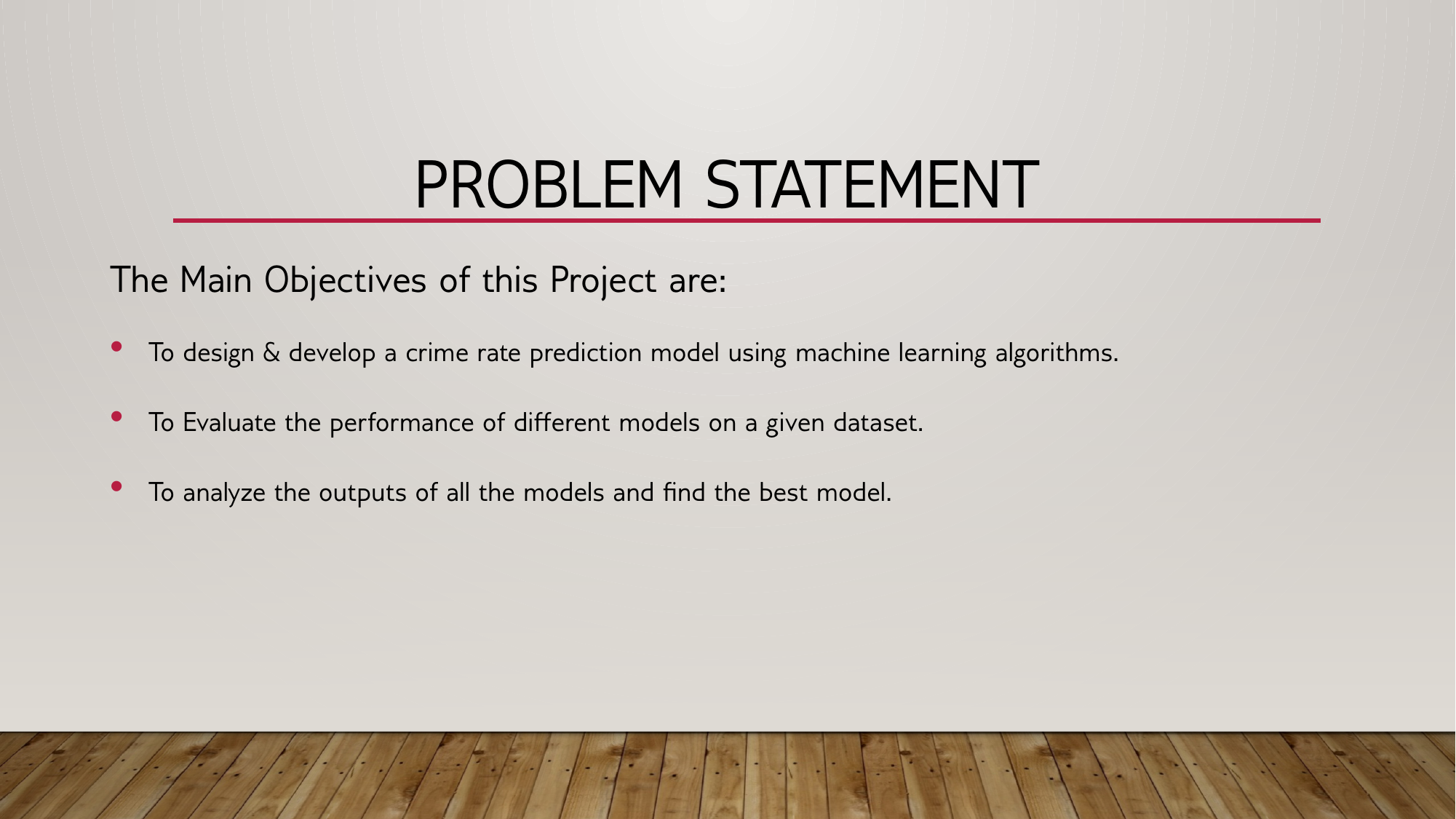

# Problem Statement
The Main Objectives of this Project are:
 To design & develop a crime rate prediction model using machine learning algorithms.
 To Evaluate the performance of different models on a given dataset.
 To analyze the outputs of all the models and find the best model.